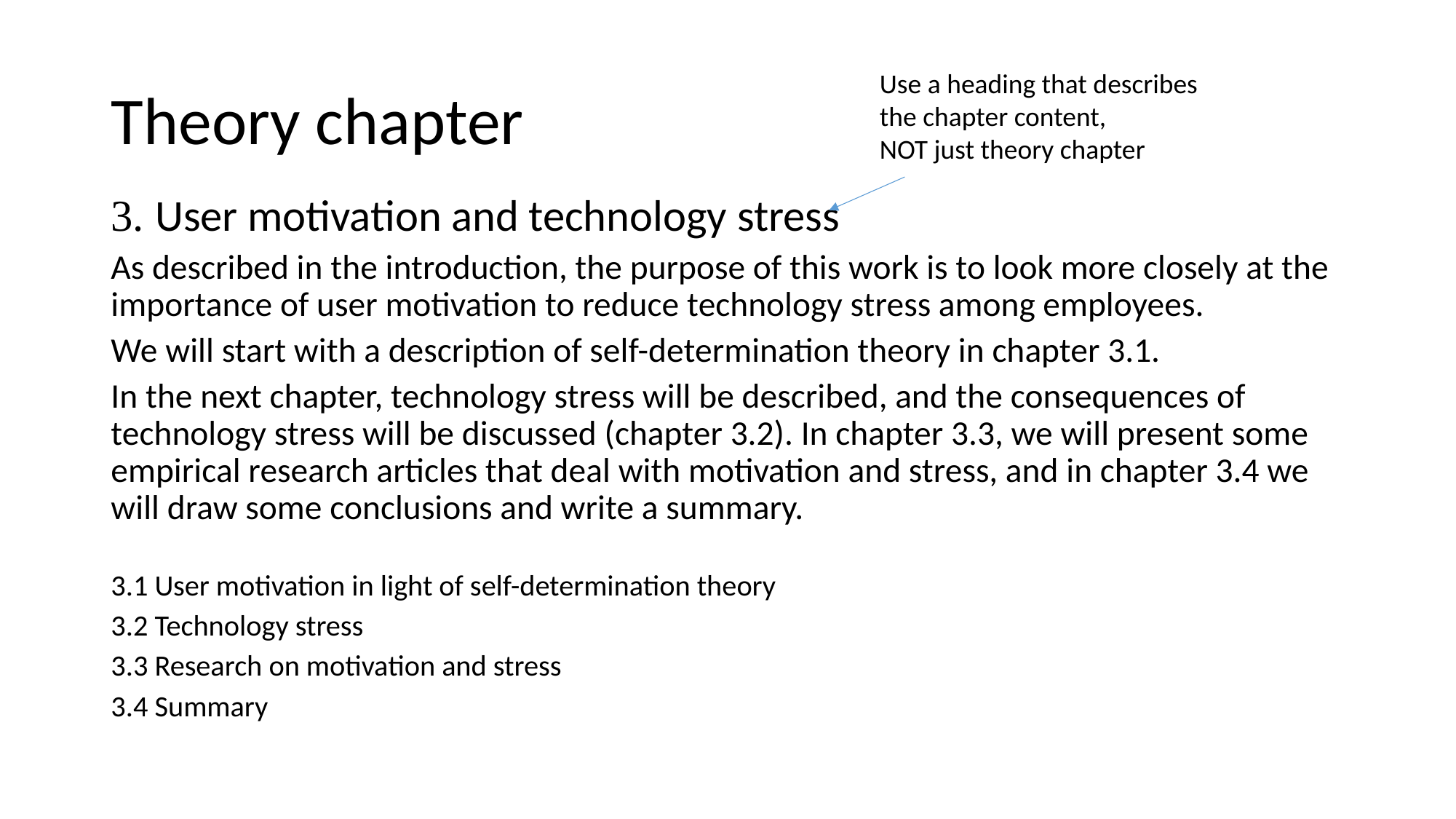

# Theory chapter
Use a heading that describes
the chapter content,
NOT just theory chapter
3. User motivation and technology stress
As described in the introduction, the purpose of this work is to look more closely at the importance of user motivation to reduce technology stress among employees.
We will start with a description of self-determination theory in chapter 3.1.
In the next chapter, technology stress will be described, and the consequences of technology stress will be discussed (chapter 3.2). In chapter 3.3, we will present some empirical research articles that deal with motivation and stress, and in chapter 3.4 we will draw some conclusions and write a summary.

3.1 User motivation in light of self-determination theory
3.2 Technology stress
3.3 Research on motivation and stress
3.4 Summary